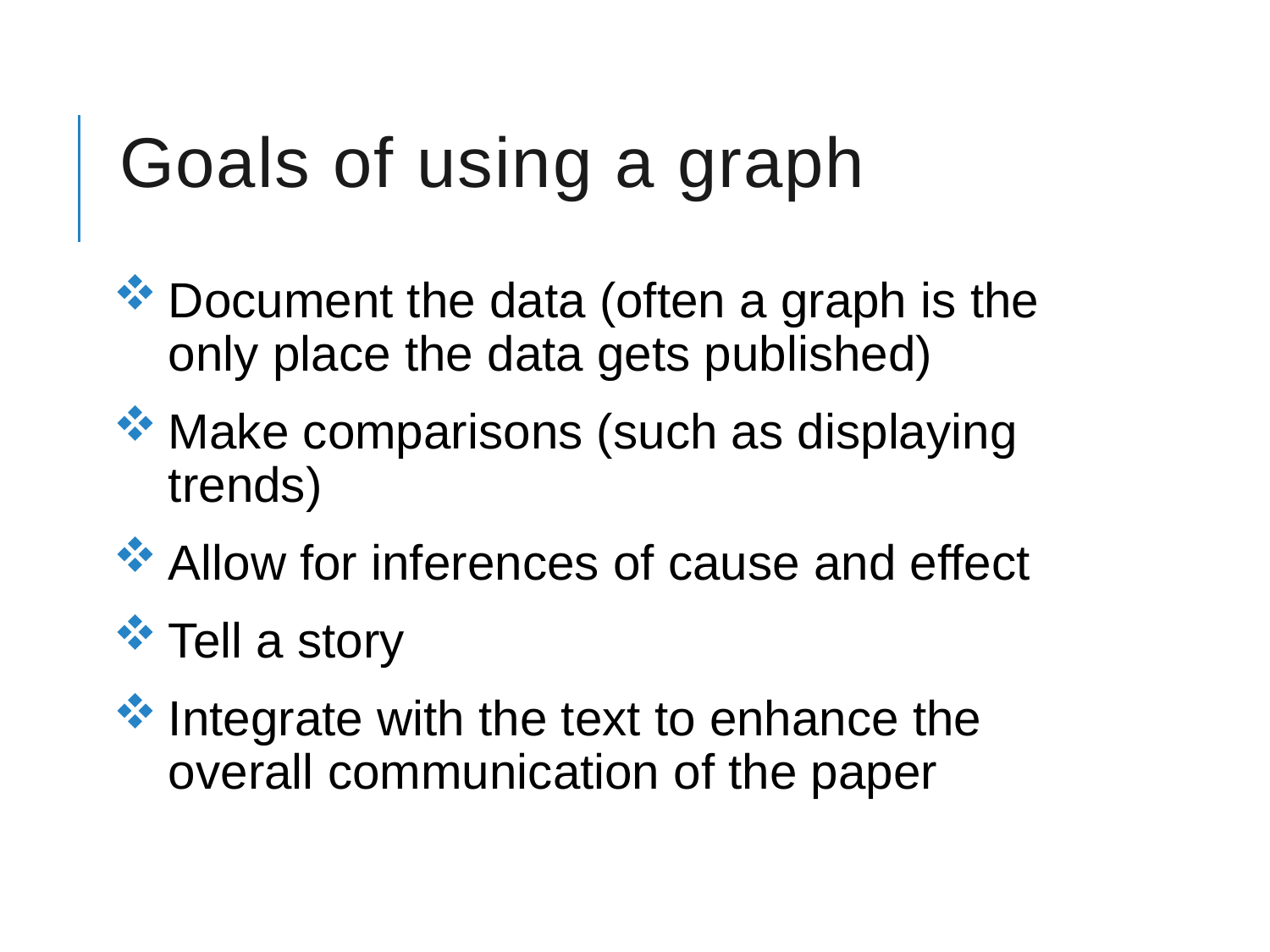

# Goals of using a graph
Document the data (often a graph is the only place the data gets published)
Make comparisons (such as displaying trends)
Allow for inferences of cause and effect
Tell a story
Integrate with the text to enhance the overall communication of the paper